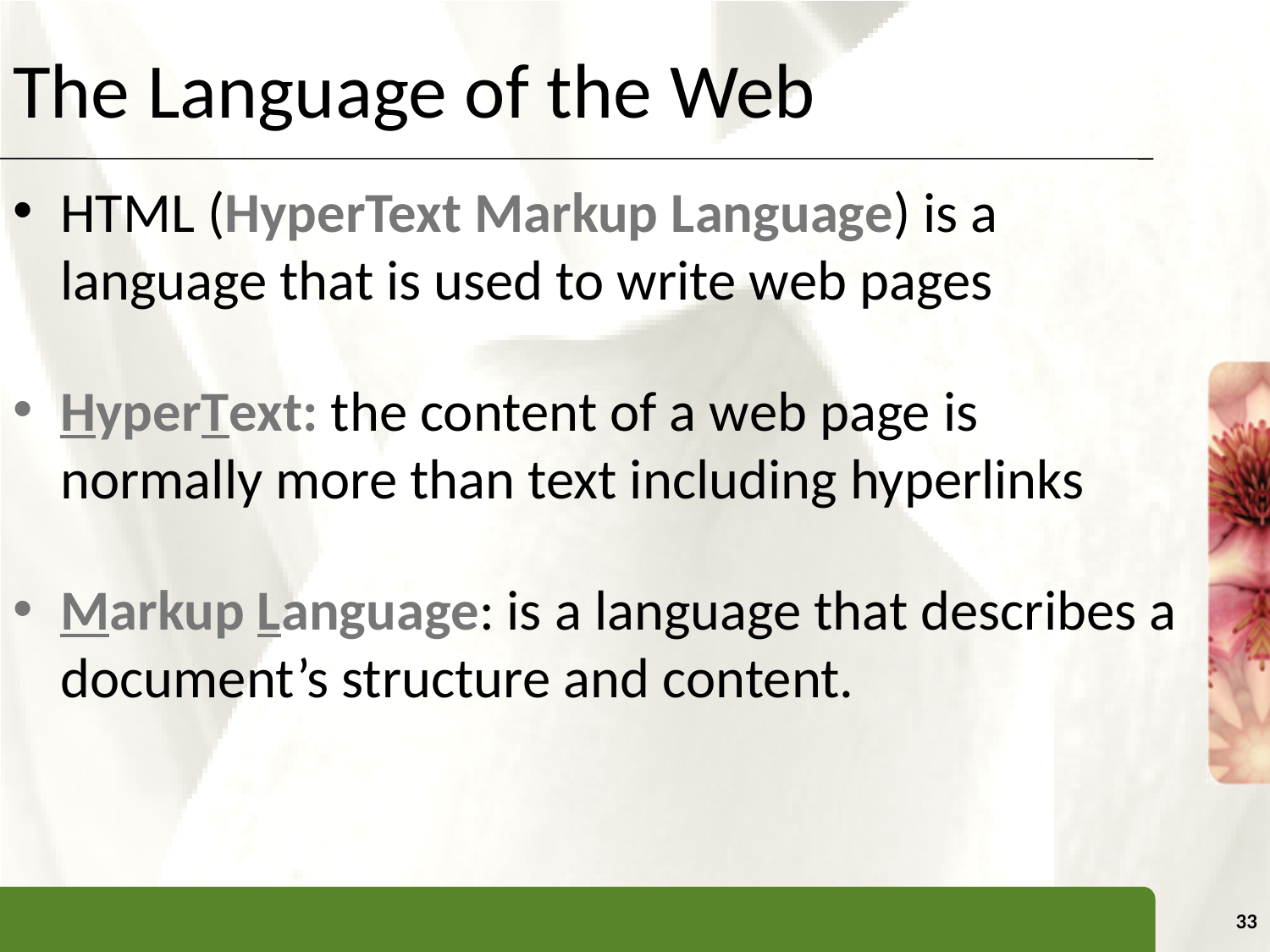

# The Language of the Web
HTML (HyperText Markup Language) is a language that is used to write web pages
HyperText: the content of a web page is normally more than text including hyperlinks
Markup Language: is a language that describes a document’s structure and content.
33